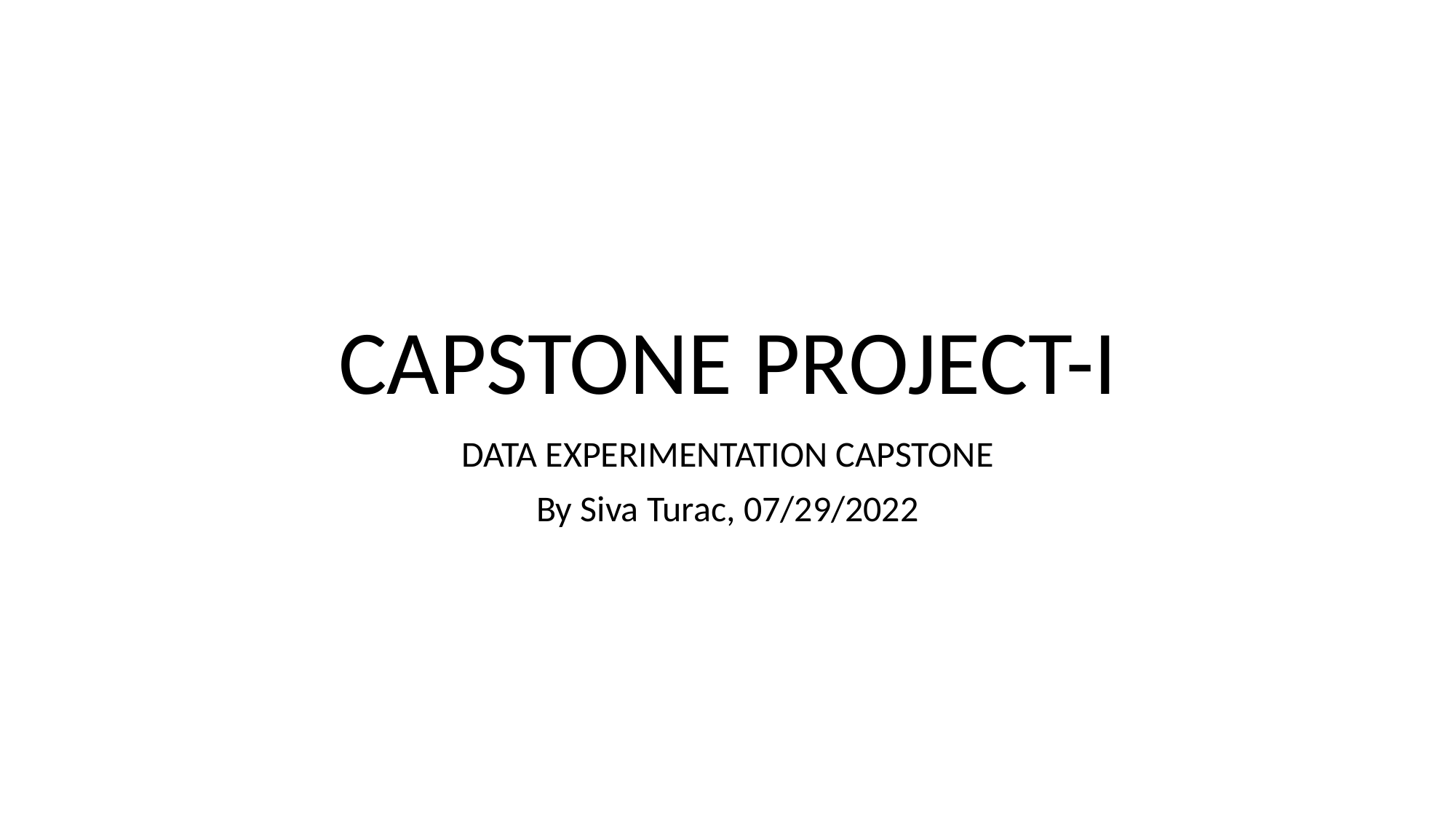

# CAPSTONE PROJECT-I
DATA EXPERIMENTATION CAPSTONE
By Siva Turac, 07/29/2022